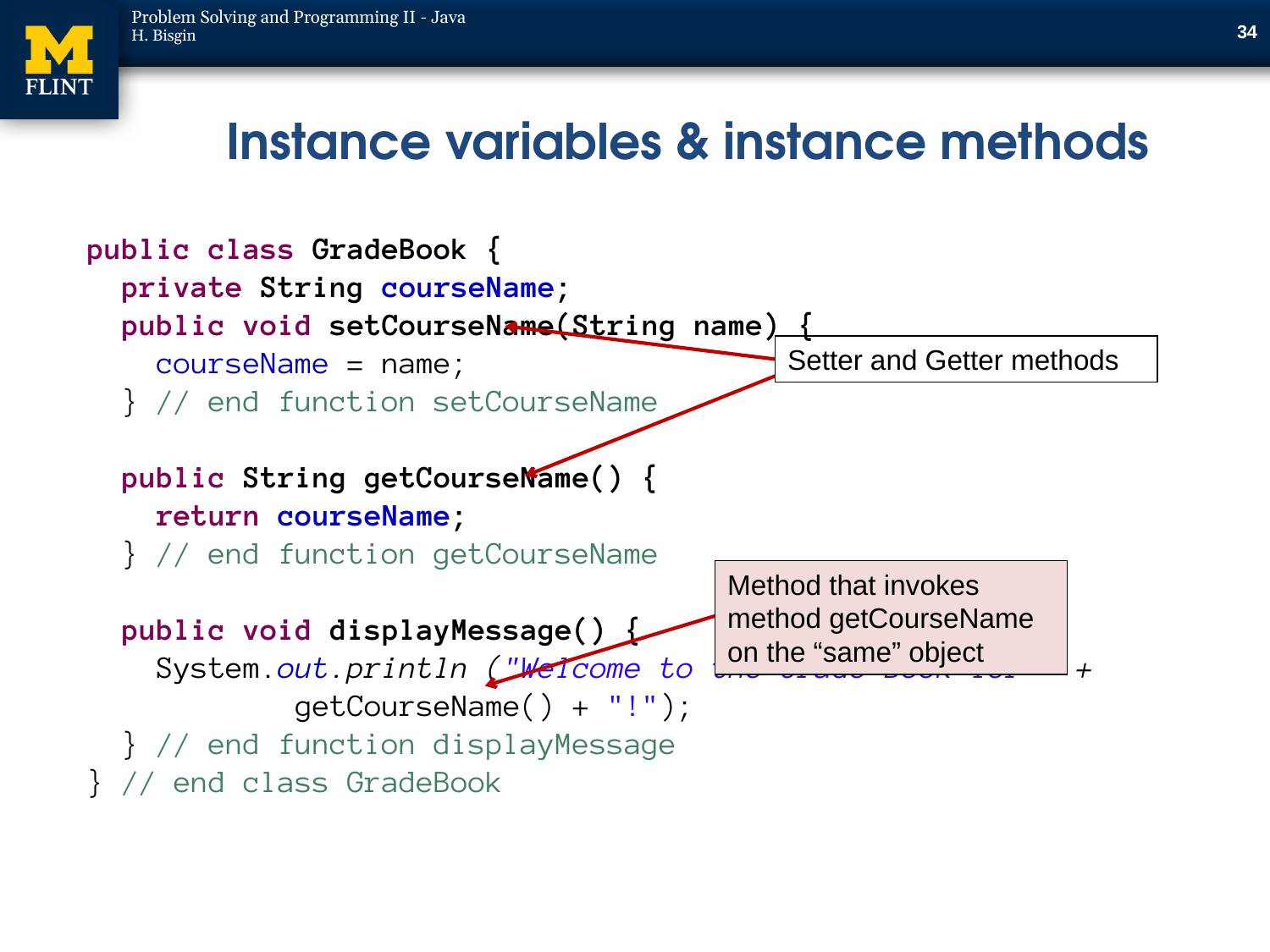

34
# Instance variables & instance methods
public class GradeBook {
  private String courseName;
  public void setCourseName(String name) {
    courseName = name;
  } // end function setCourseName

  public String getCourseName() {
    return courseName;
  } // end function getCourseName

  public void displayMessage() {
    System.out.println ("Welcome to the Grade Book for " +
            getCourseName() + "!");
  } // end function displayMessage
} // end class GradeBook
Setter and Getter methods
Method that invokes method getCourseName on the “same” object